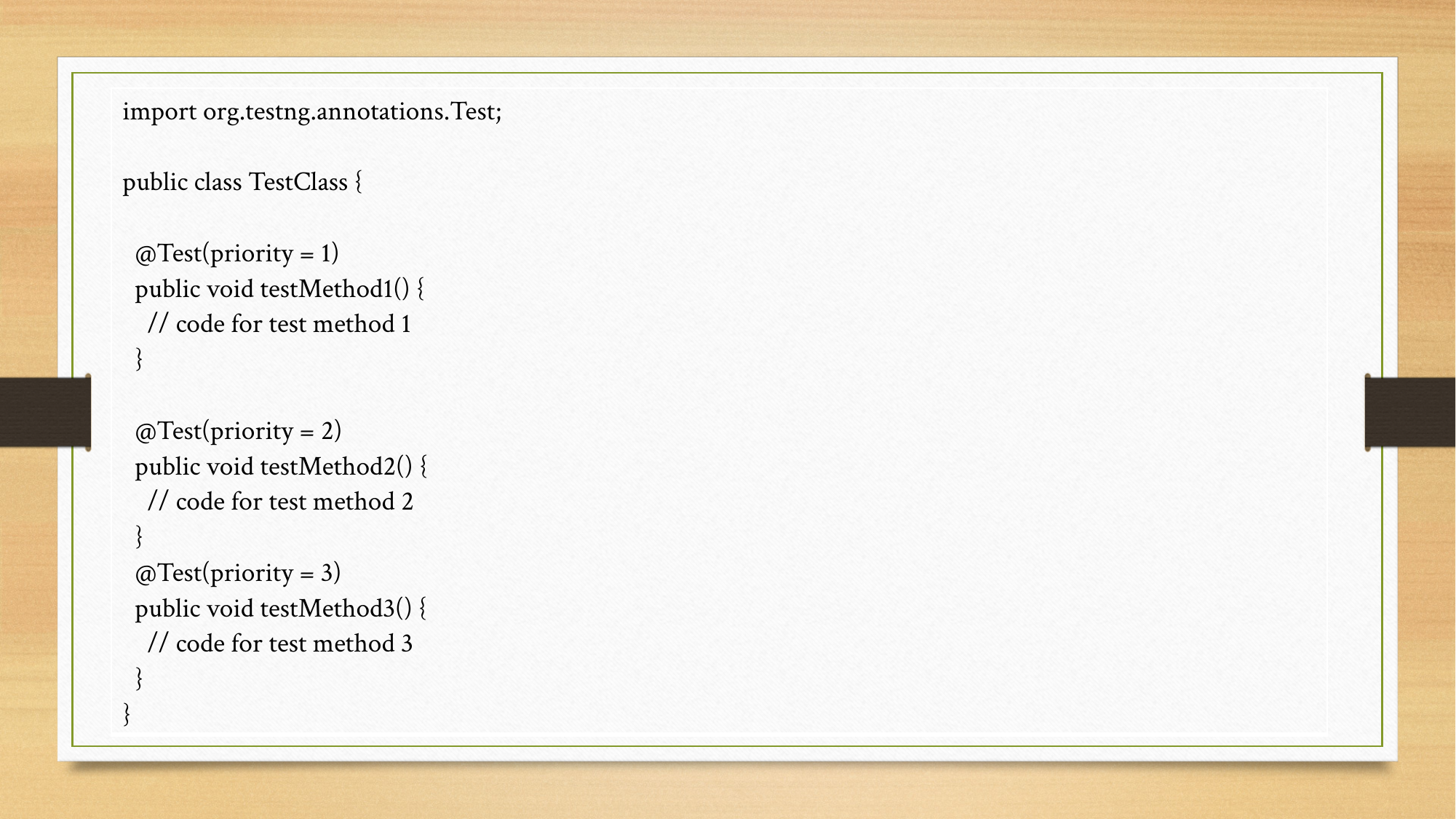

| import org.testng.annotations.Test; public class TestClass { @Test(priority = 1) public void testMethod1() { // code for test method 1 } @Test(priority = 2) public void testMethod2() { // code for test method 2 } @Test(priority = 3) public void testMethod3() { // code for test method 3 } } |
| --- |